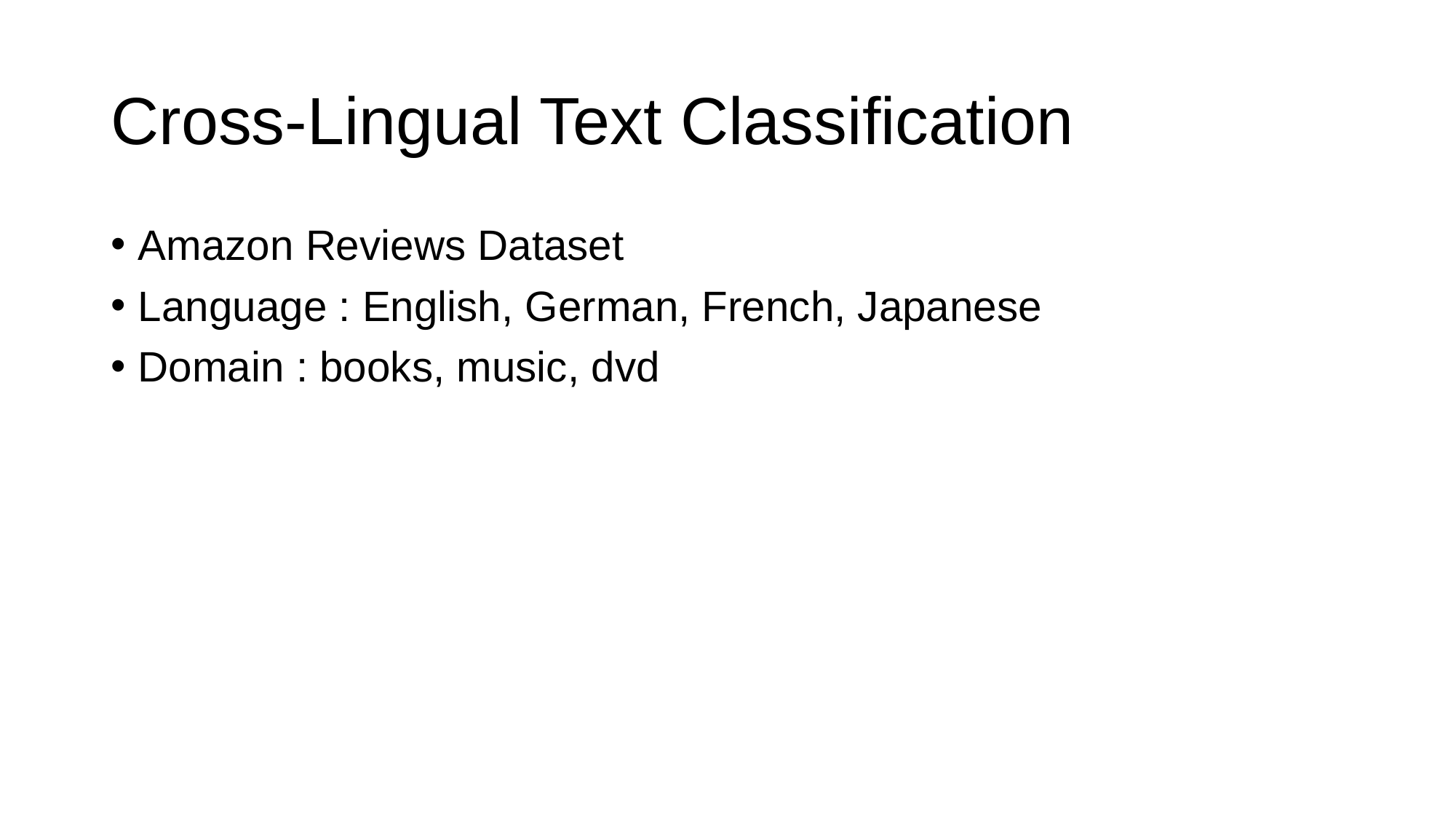

# Cross-Lingual Text Classification
Amazon Reviews Dataset
Language : English, German, French, Japanese
Domain : books, music, dvd